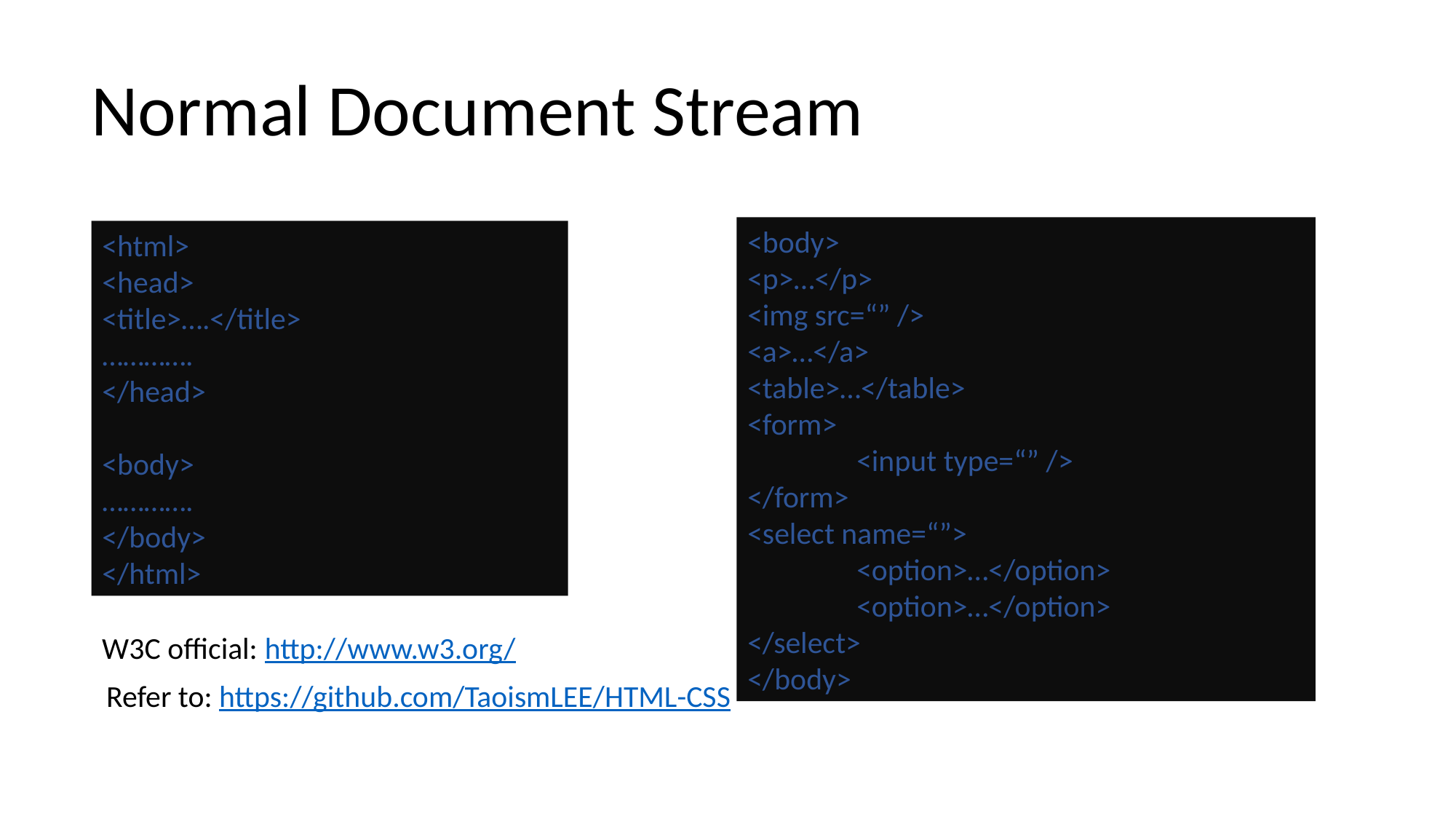

# Normal Document Stream
<body>
<p>…</p>
<img src=“” />
<a>…</a>
<table>…</table>
<form>
	<input type=“” />
</form>
<select name=“”>
	<option>…</option>
	<option>…</option>
</select>
</body>
<html>
<head>
<title>….</title>
………….
</head>

<body>
………….
</body>
</html>
W3C official: http://www.w3.org/
Refer to: https://github.com/TaoismLEE/HTML-CSS